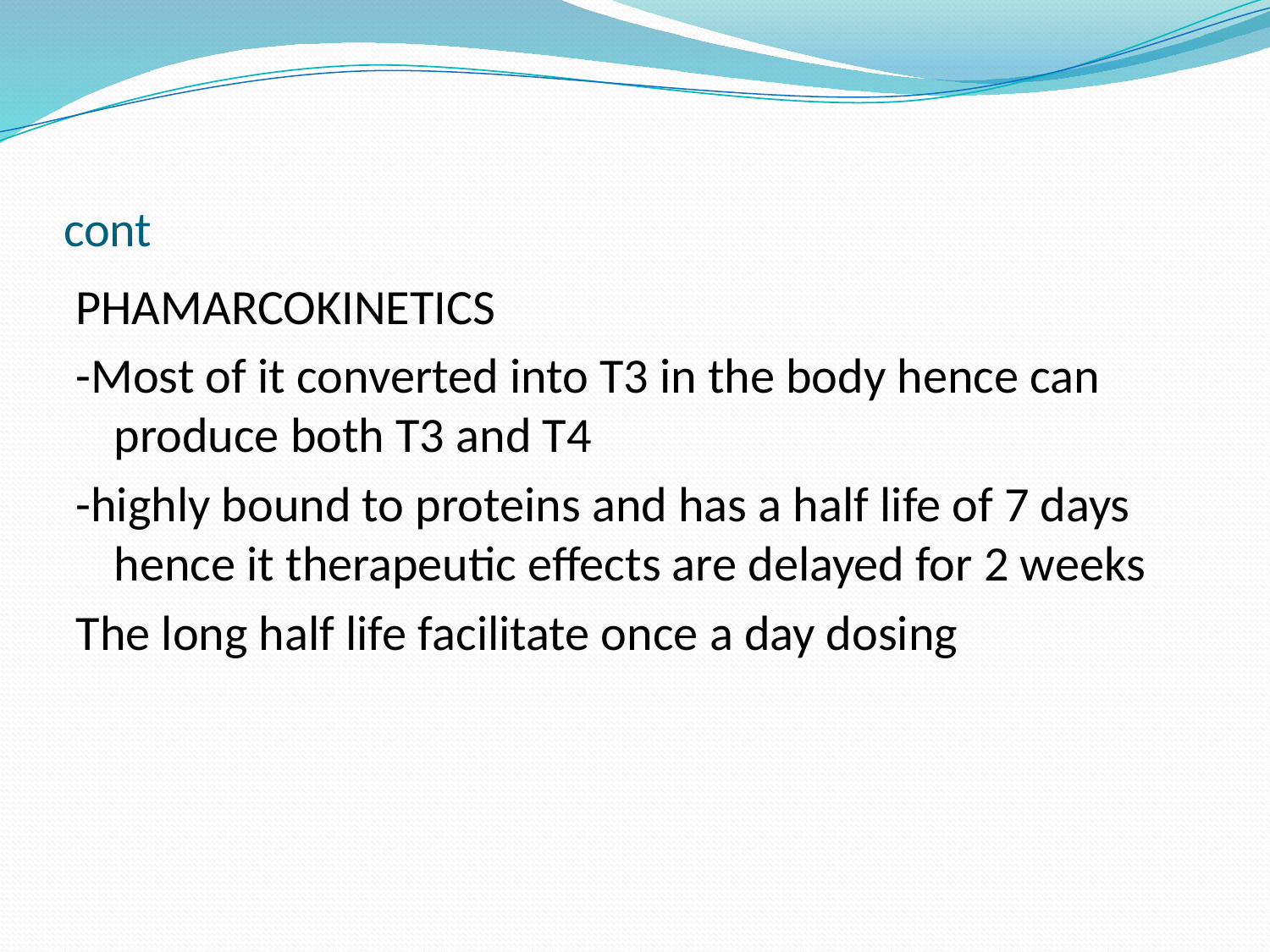

# cont
PHAMARCOKINETICS
-Most of it converted into T3 in the body hence can produce both T3 and T4
-highly bound to proteins and has a half life of 7 days hence it therapeutic effects are delayed for 2 weeks
The long half life facilitate once a day dosing